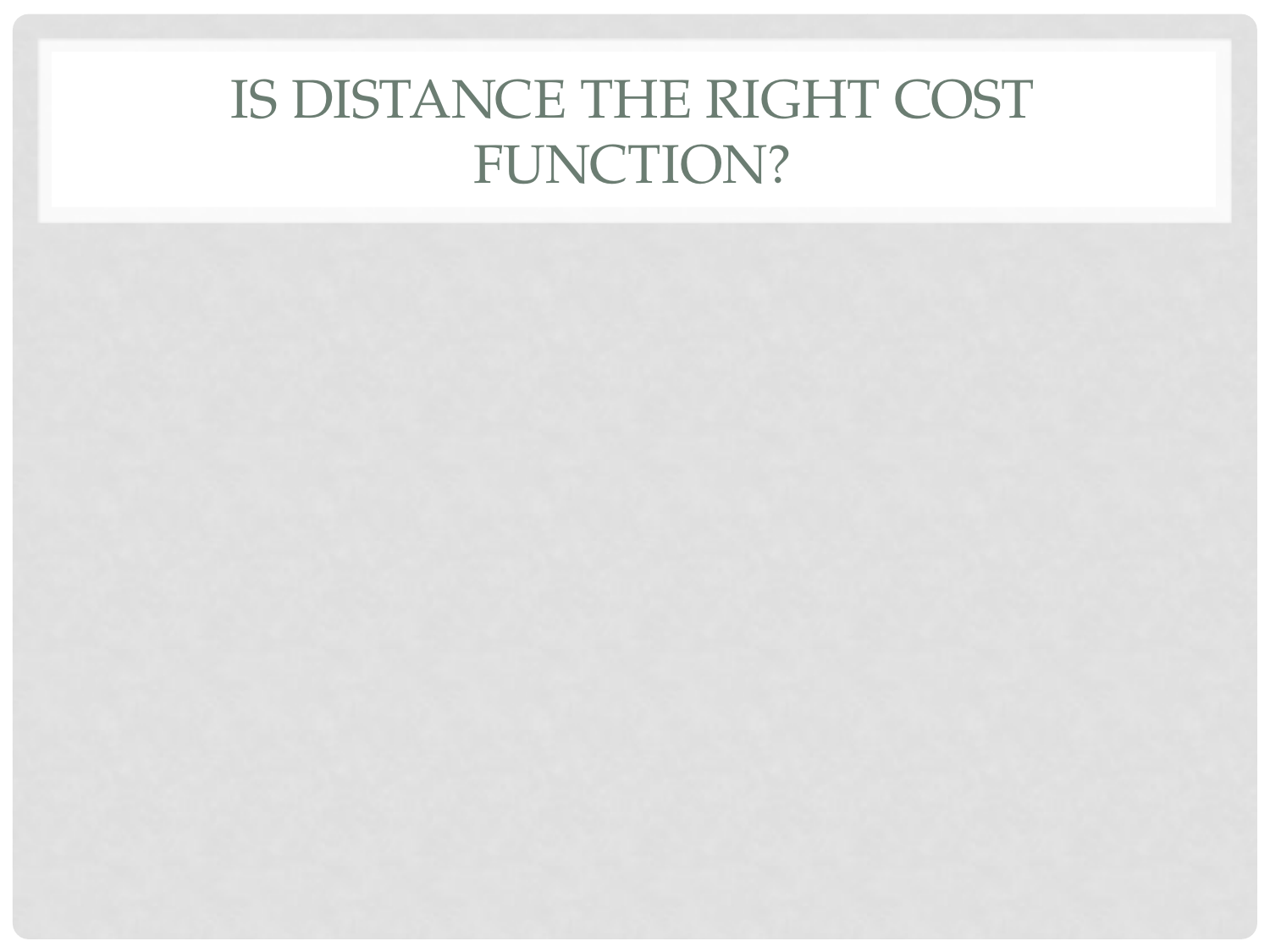

# Is distance the right cost function?